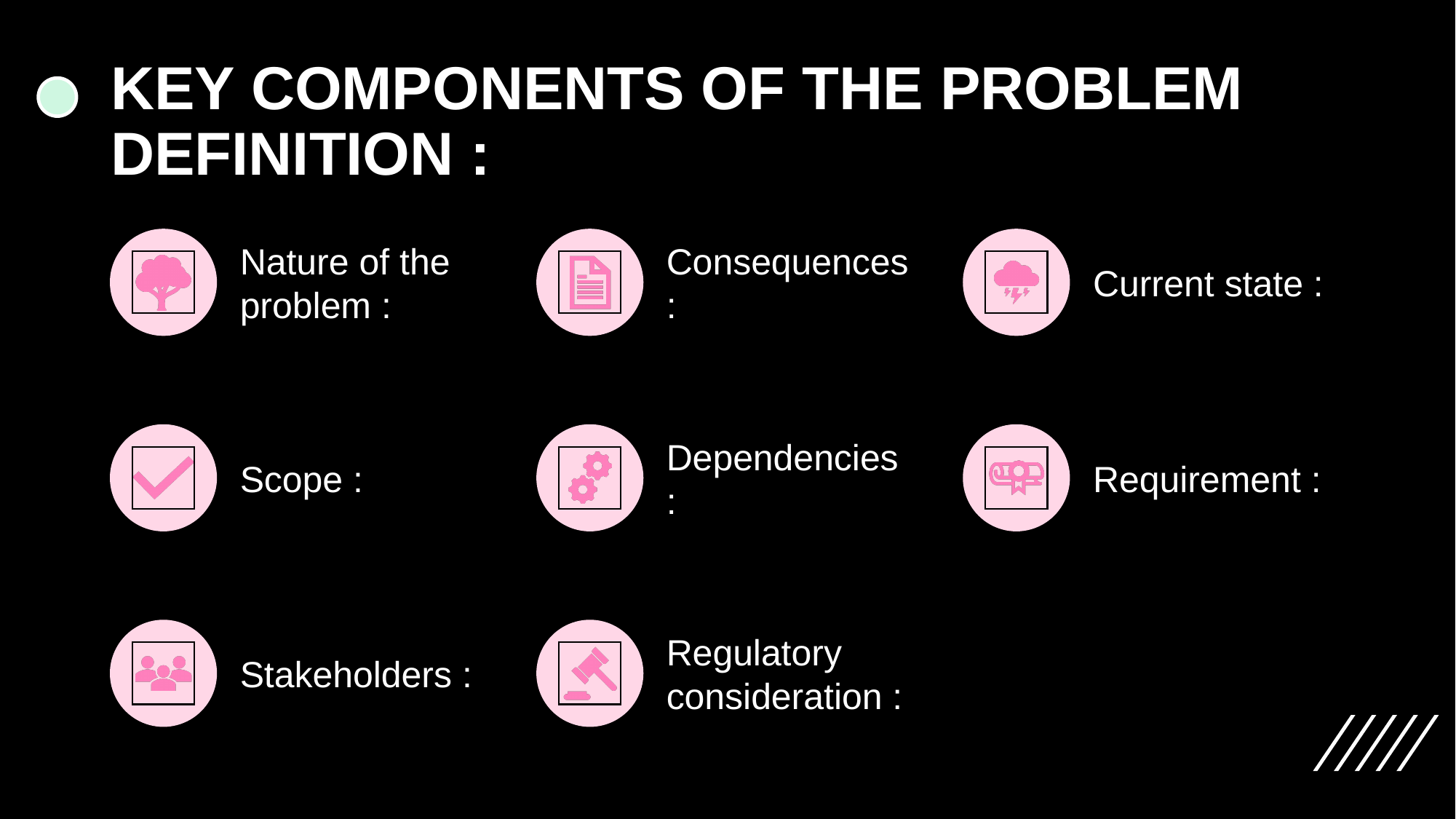

# KEY COMPONENTS OF THE PROBLEM DEFINITION :
Nature of the problem :
Consequences :
Current state :
Scope :
Dependencies :
Requirement :
Stakeholders :
Regulatory consideration :